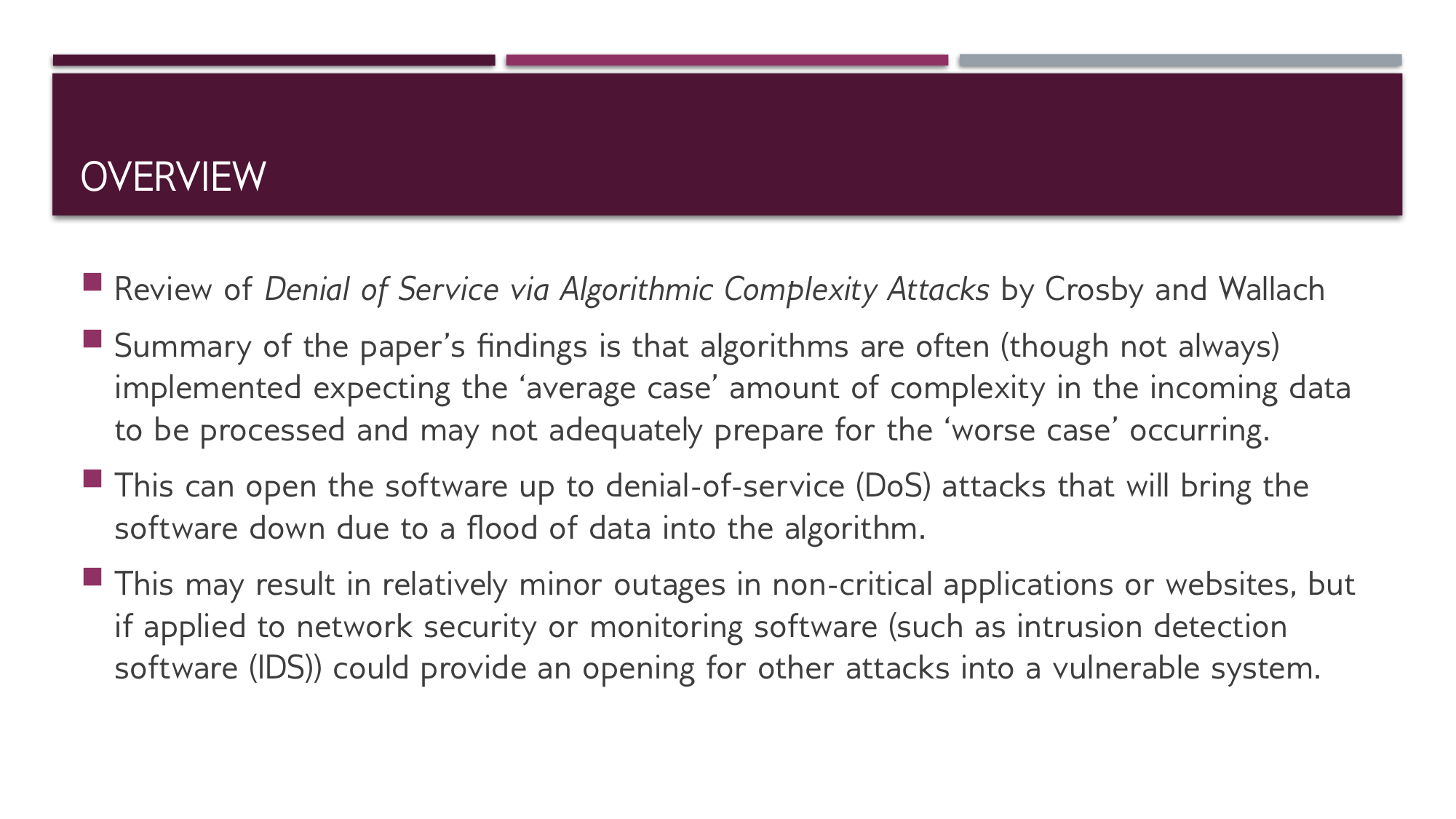

# overview
Review of Denial of Service via Algorithmic Complexity Attacks by Crosby and Wallach
Summary of the paper’s findings is that algorithms are often (though not always) implemented expecting the ‘average case’ amount of complexity in the incoming data to be processed and may not adequately prepare for the ‘worse case’ occurring.
This can open the software up to denial-of-service (DoS) attacks that will bring the software down due to a flood of data into the algorithm.
This may result in relatively minor outages in non-critical applications or websites, but if applied to network security or monitoring software (such as intrusion detection software (IDS)) could provide an opening for other attacks into a vulnerable system.